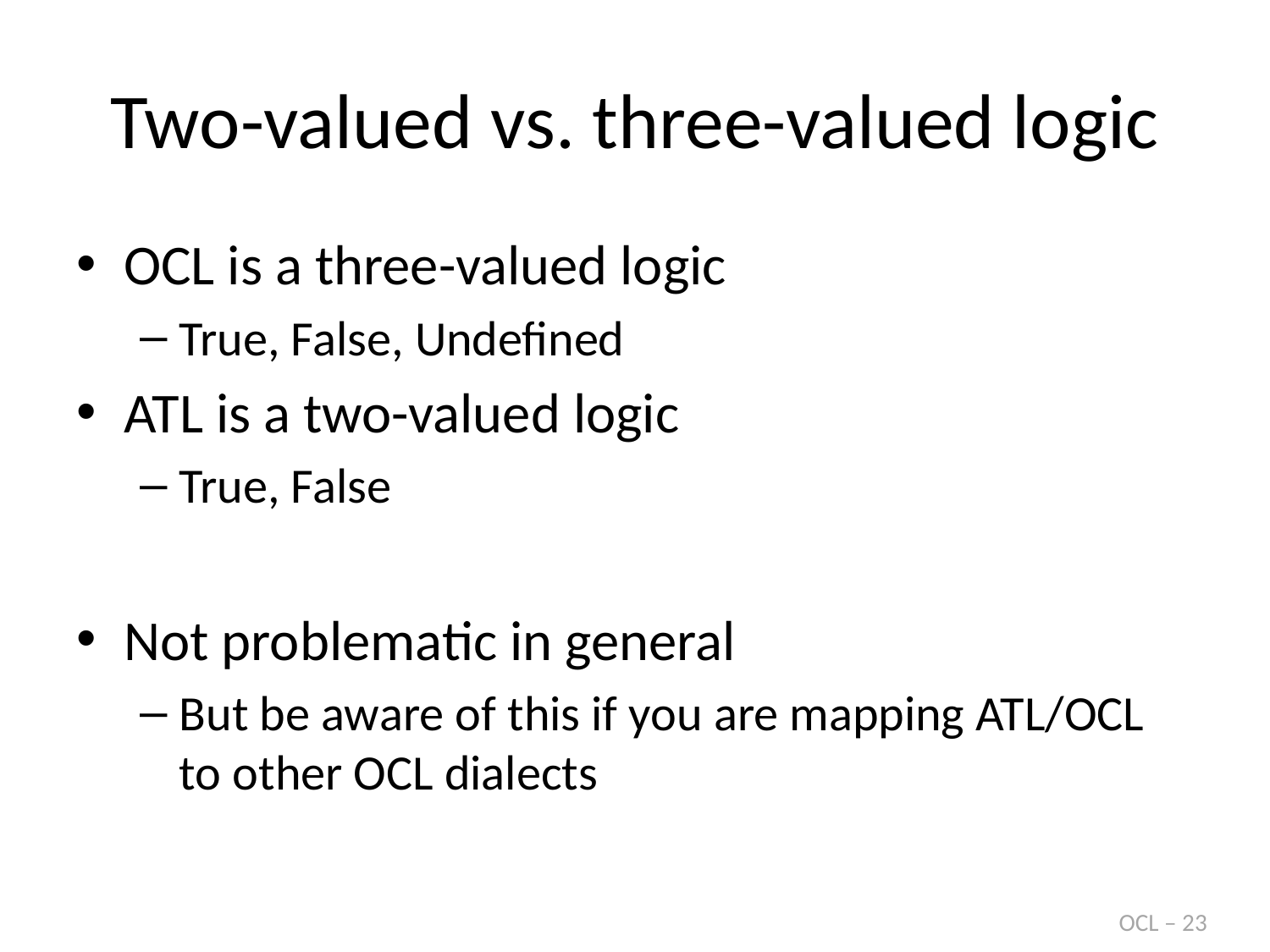

# Two-valued vs. three-valued logic
OCL is a three-valued logic
True, False, Undefined
ATL is a two-valued logic
True, False

Not problematic in general
But be aware of this if you are mapping ATL/OCL to other OCL dialects
OCL – 23